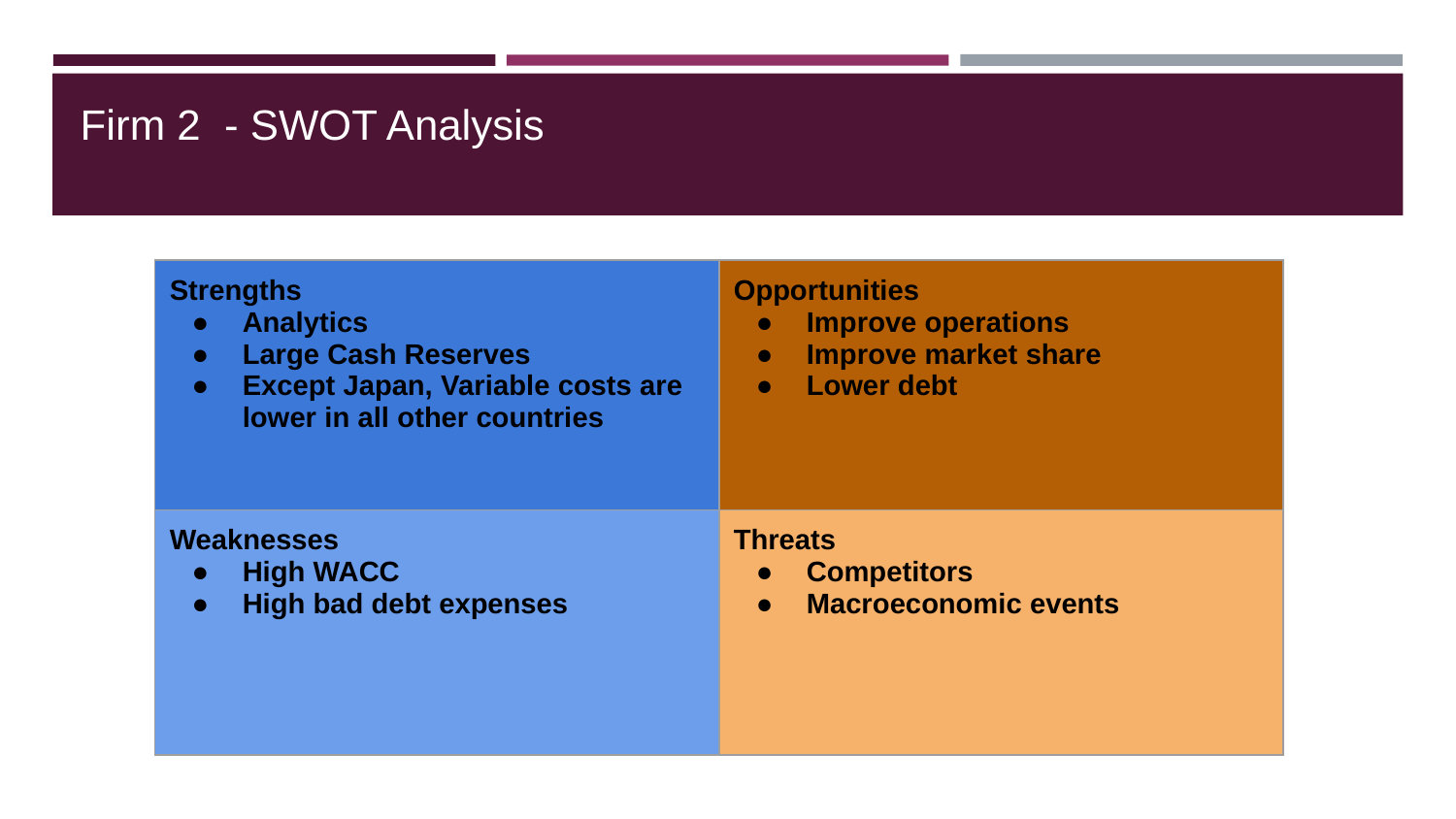

# Firm 2  - SWOT Analysis
| Strengths Analytics Large Cash Reserves Except Japan, Variable costs are lower in all other countries | Opportunities Improve operations Improve market share Lower debt |
| --- | --- |
| Weaknesses High WACC High bad debt expenses | Threats Competitors Macroeconomic events |